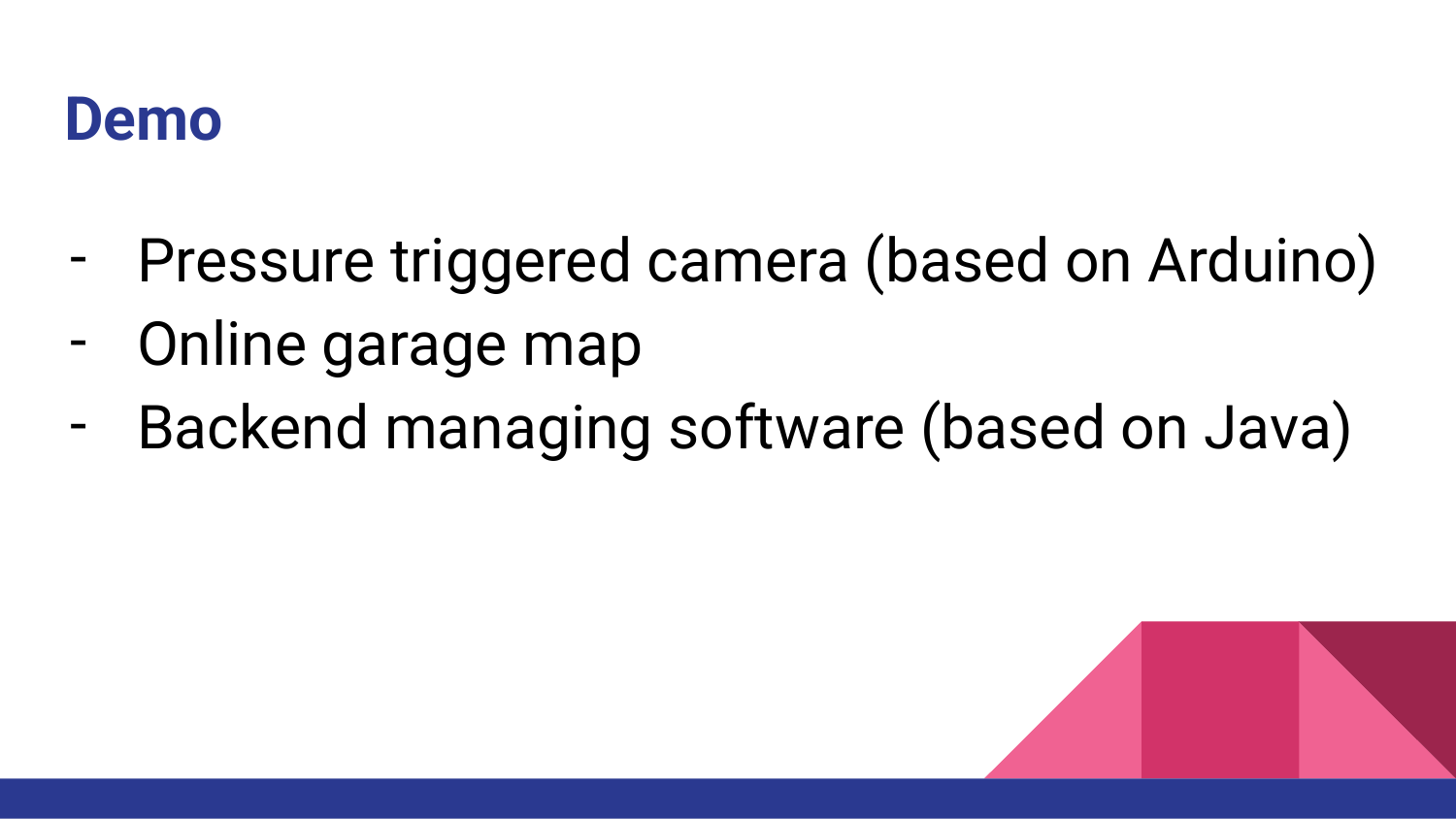

# Demo
Pressure triggered camera (based on Arduino)
Online garage map
Backend managing software (based on Java)